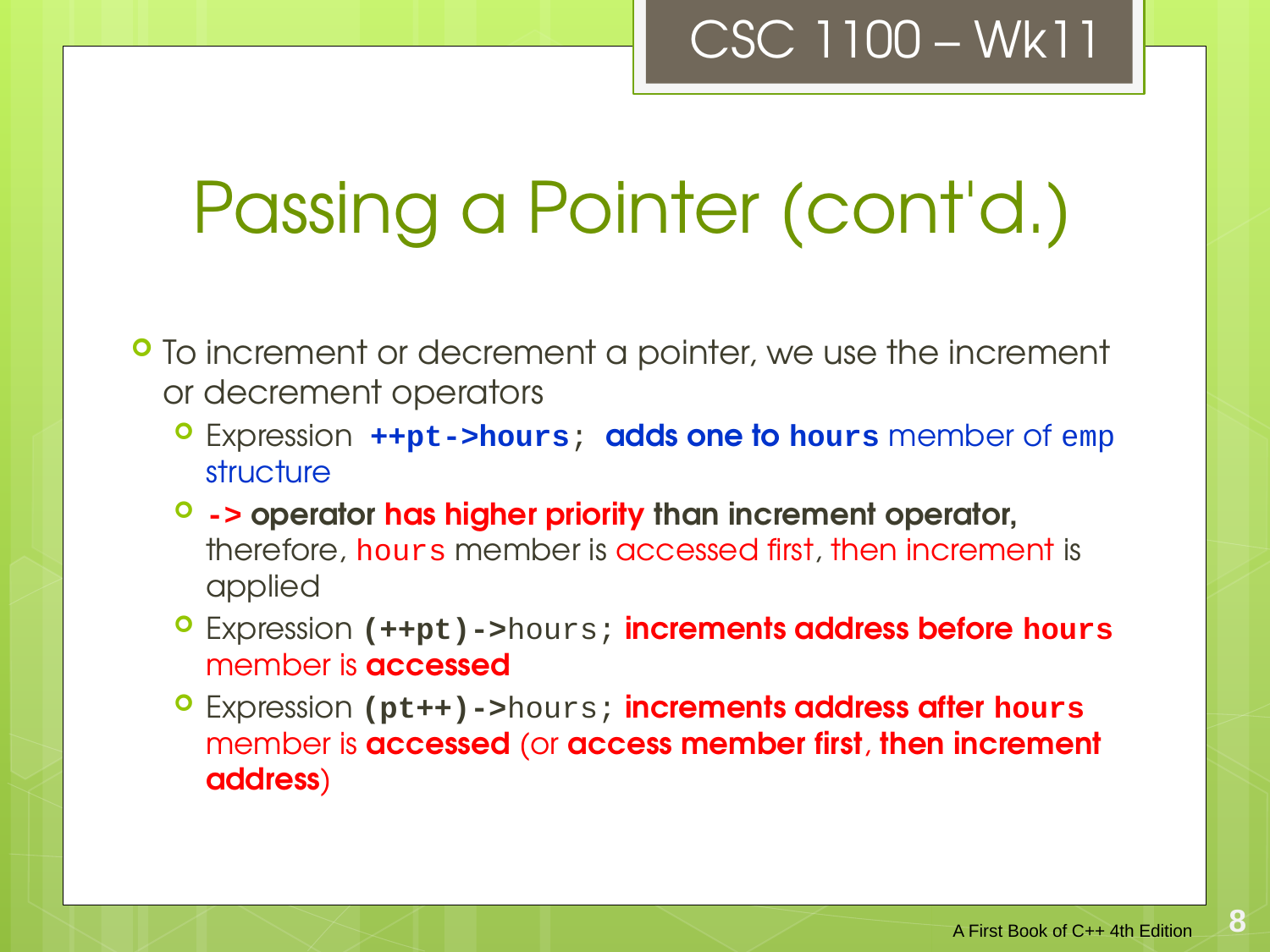

CSC 1100 – Wk11
# Passing a Pointer (cont'd.)
To increment or decrement a pointer, we use the increment or decrement operators
Expression  ++pt->hours;  adds one to hours member of emp structure
-> operator has higher priority than increment operator, therefore, hours member is accessed first, then increment is applied
Expression (++pt)->hours; increments address before hours member is accessed
Expression (pt++)->hours; increments address after hours member is accessed (or access member first, then increment address)
8
A First Book of C++ 4th Edition